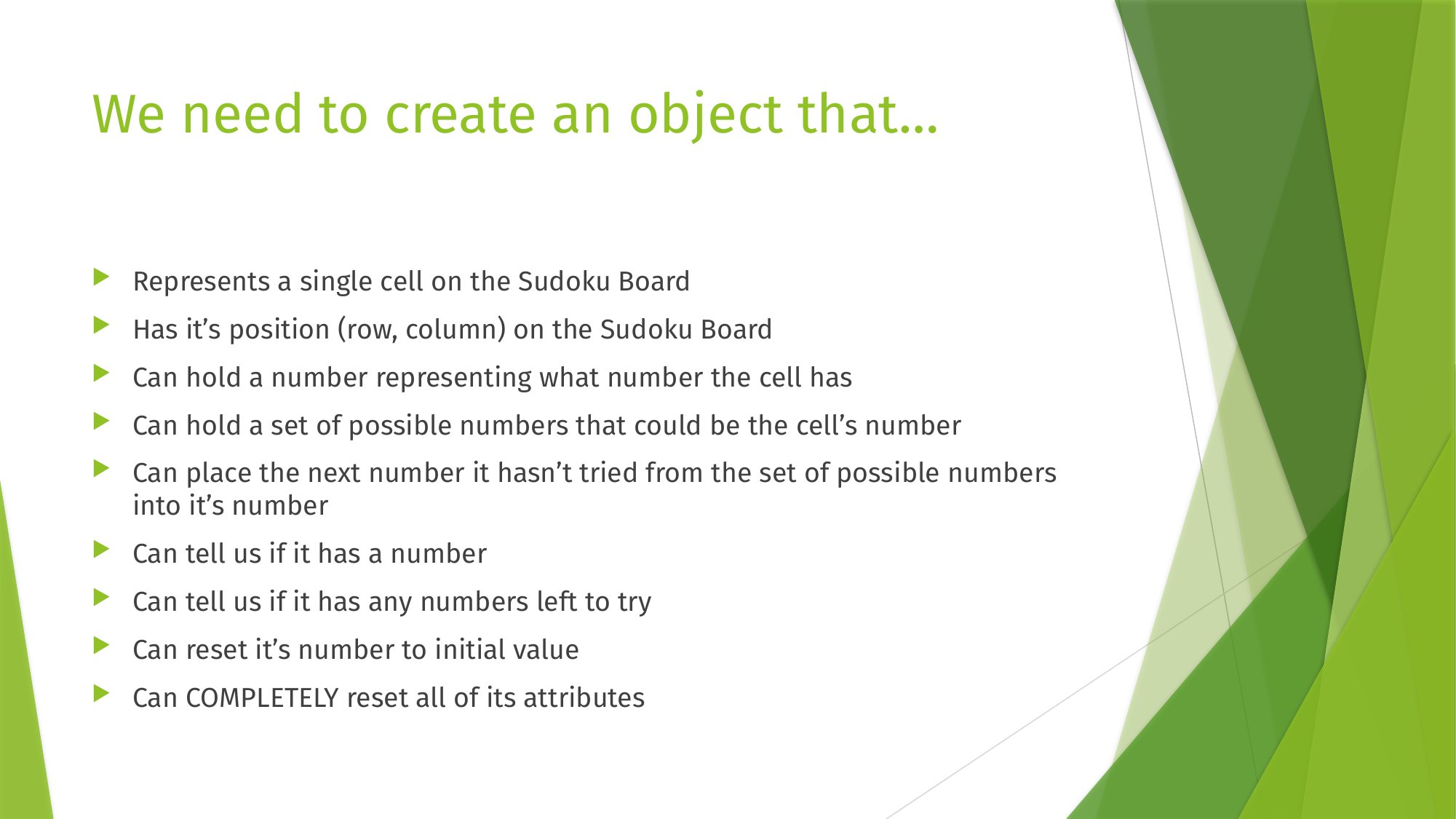

# We need to create an object that…
Represents a single cell on the Sudoku Board
Has it’s position (row, column) on the Sudoku Board
Can hold a number representing what number the cell has
Can hold a set of possible numbers that could be the cell’s number
Can place the next number it hasn’t tried from the set of possible numbers into it’s number
Can tell us if it has a number
Can tell us if it has any numbers left to try
Can reset it’s number to initial value
Can COMPLETELY reset all of its attributes